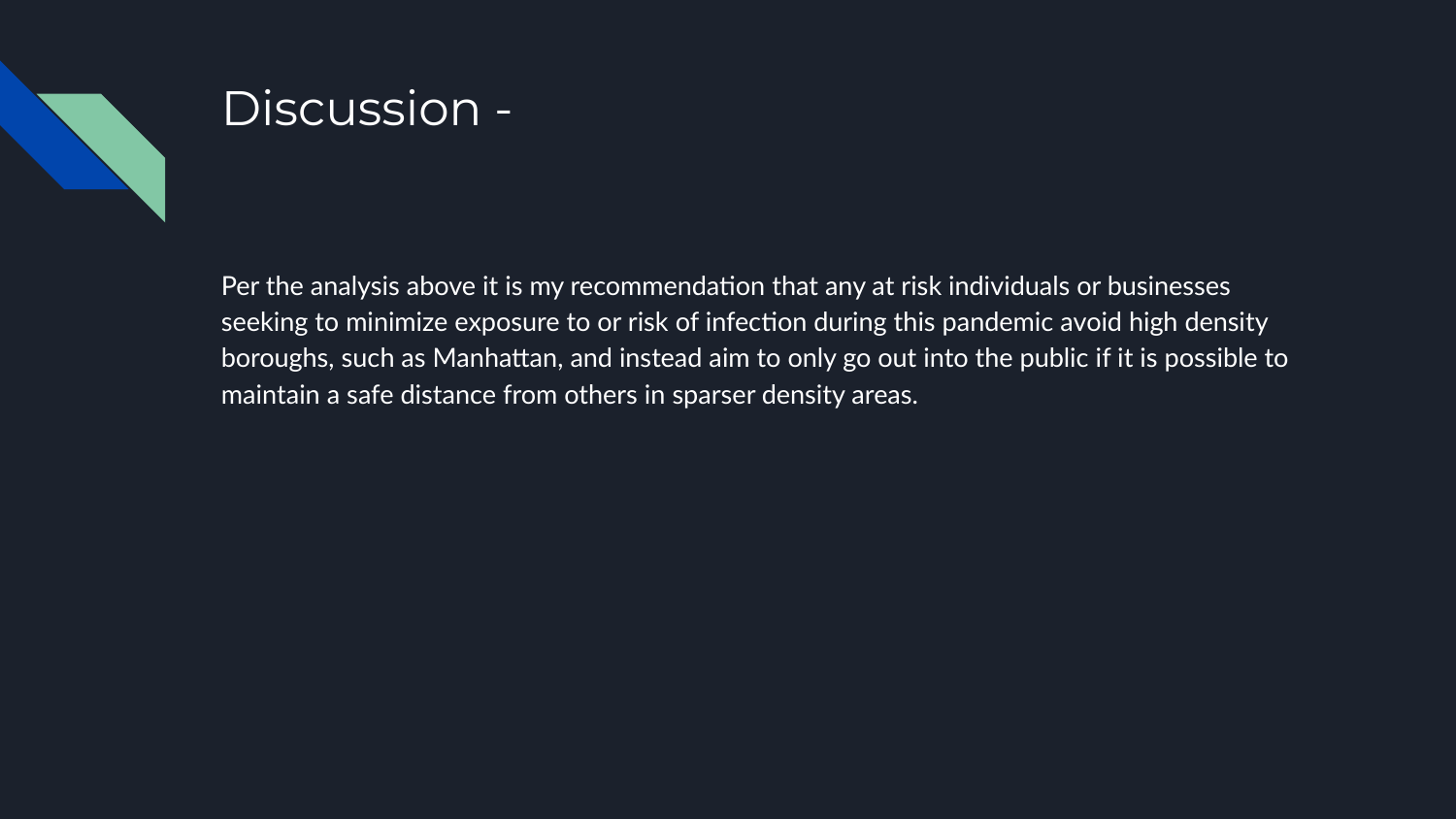

# Discussion -
Per the analysis above it is my recommendation that any at risk individuals or businesses seeking to minimize exposure to or risk of infection during this pandemic avoid high density boroughs, such as Manhattan, and instead aim to only go out into the public if it is possible to maintain a safe distance from others in sparser density areas.